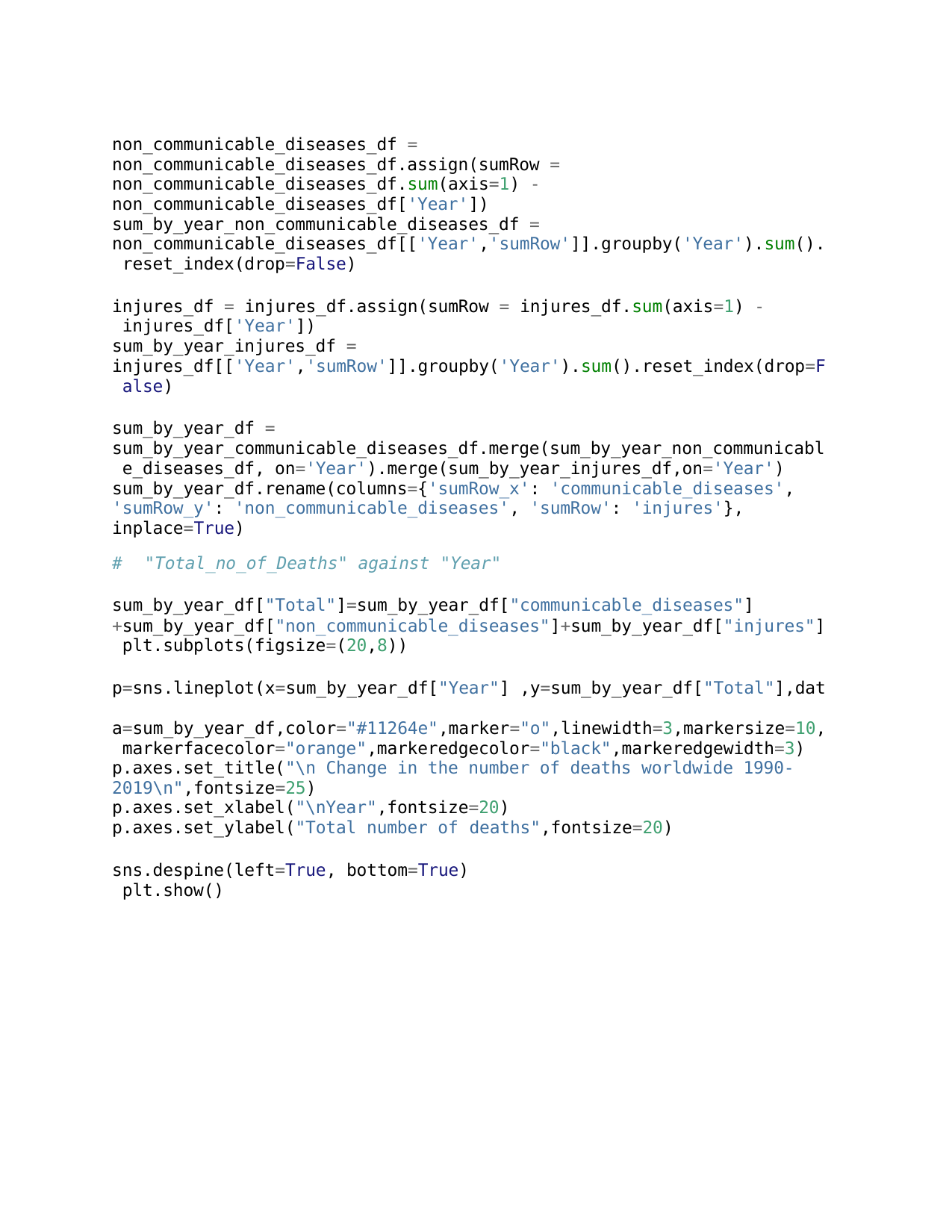

non_communicable_diseases_df =  non_communicable_diseases_df.assign(sumRow =  non_communicable_diseases_df.sum(axis=1) -  non_communicable_diseases_df['Year'])  sum_by_year_non_communicable_diseases_df =  non_communicable_diseases_df[['Year','sumRow']].groupby('Year').sum().  reset_index(drop=False)

injures_df = injures_df.assign(sumRow = injures_df.sum(axis=1) -  injures_df['Year'])
sum_by_year_injures_df =  injures_df[['Year','sumRow']].groupby('Year').sum().reset_index(drop=F  alse)

sum_by_year_df =  sum_by_year_communicable_diseases_df.merge(sum_by_year_non_communicabl  e_diseases_df, on='Year').merge(sum_by_year_injures_df,on='Year')  sum_by_year_df.rename(columns={'sumRow_x': 'communicable_diseases',  'sumRow_y': 'non_communicable_diseases', 'sumRow': 'injures'},  inplace=True)
#	"Total_no_of_Deaths" against "Year"

sum_by_year_df["Total"]=sum_by_year_df["communicable_diseases"]
+sum_by_year_df["non_communicable_diseases"]+sum_by_year_df["injures"]  plt.subplots(figsize=(20,8))

p=sns.lineplot(x=sum_by_year_df["Year"] ,y=sum_by_year_df["Total"],dat  a=sum_by_year_df,color="#11264e",marker="o",linewidth=3,markersize=10,  markerfacecolor="orange",markeredgecolor="black",markeredgewidth=3)  p.axes.set_title("\n Change in the number of deaths worldwide 1990-  2019\n",fontsize=25)
p.axes.set_xlabel("\nYear",fontsize=20)  p.axes.set_ylabel("Total number of deaths",fontsize=20)

sns.despine(left=True, bottom=True)  plt.show()